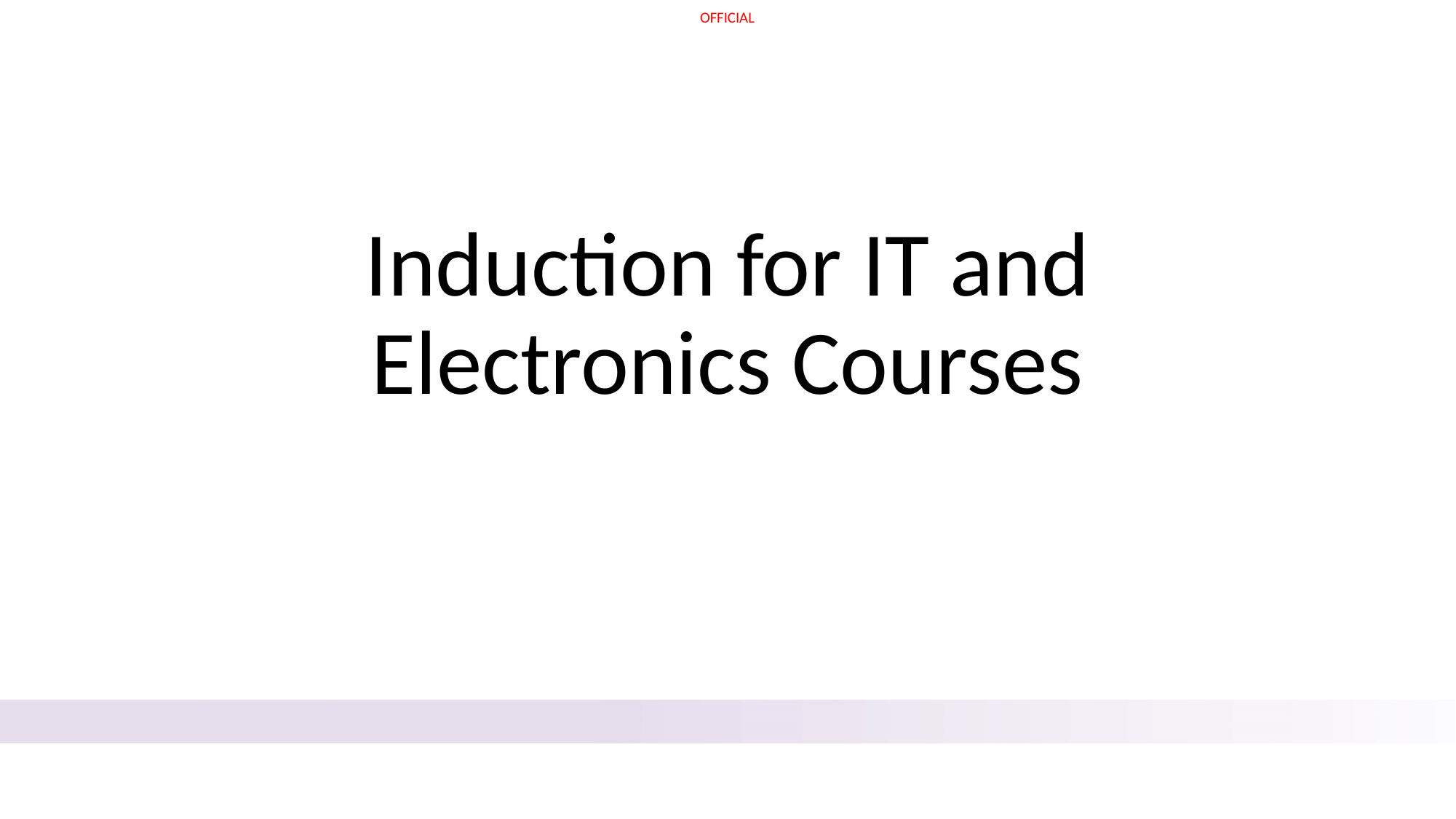

# Induction for IT and Electronics Courses